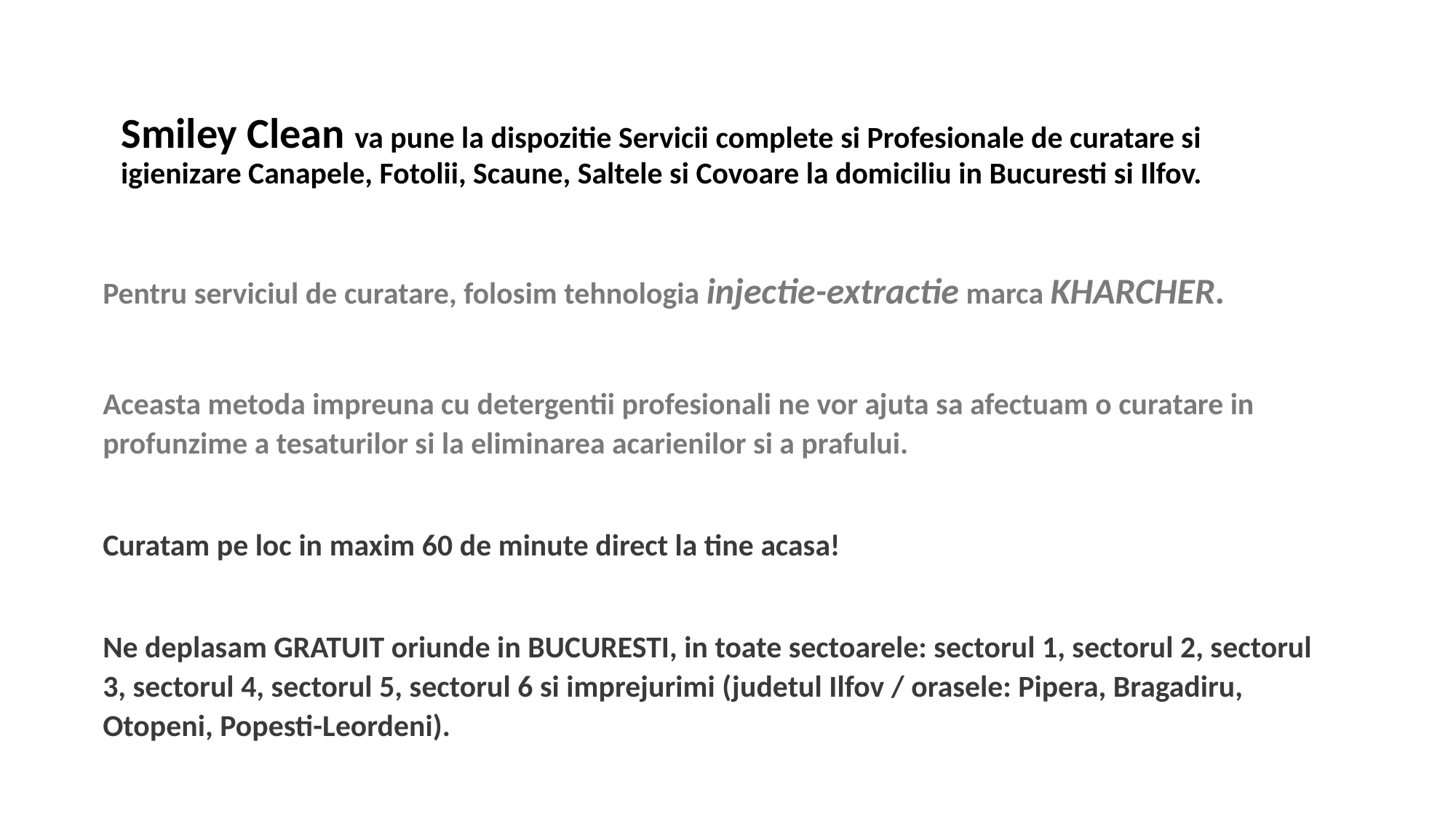

# Smiley Clean va pune la dispozitie Servicii complete si Profesionale de curatare si igienizare Canapele, Fotolii, Scaune, Saltele si Covoare la domiciliu in Bucuresti si Ilfov.
Pentru serviciul de curatare, folosim tehnologia injectie-extractie marca KHARCHER.

Aceasta metoda impreuna cu detergentii profesionali ne vor ajuta sa afectuam o curatare in profunzime a tesaturilor si la eliminarea acarienilor si a prafului.

Curatam pe loc in maxim 60 de minute direct la tine acasa!

Ne deplasam GRATUIT oriunde in BUCURESTI, in toate sectoarele: sectorul 1, sectorul 2, sectorul 3, sectorul 4, sectorul 5, sectorul 6 si imprejurimi (judetul Ilfov / orasele: Pipera, Bragadiru,  Otopeni, Popesti-Leordeni).